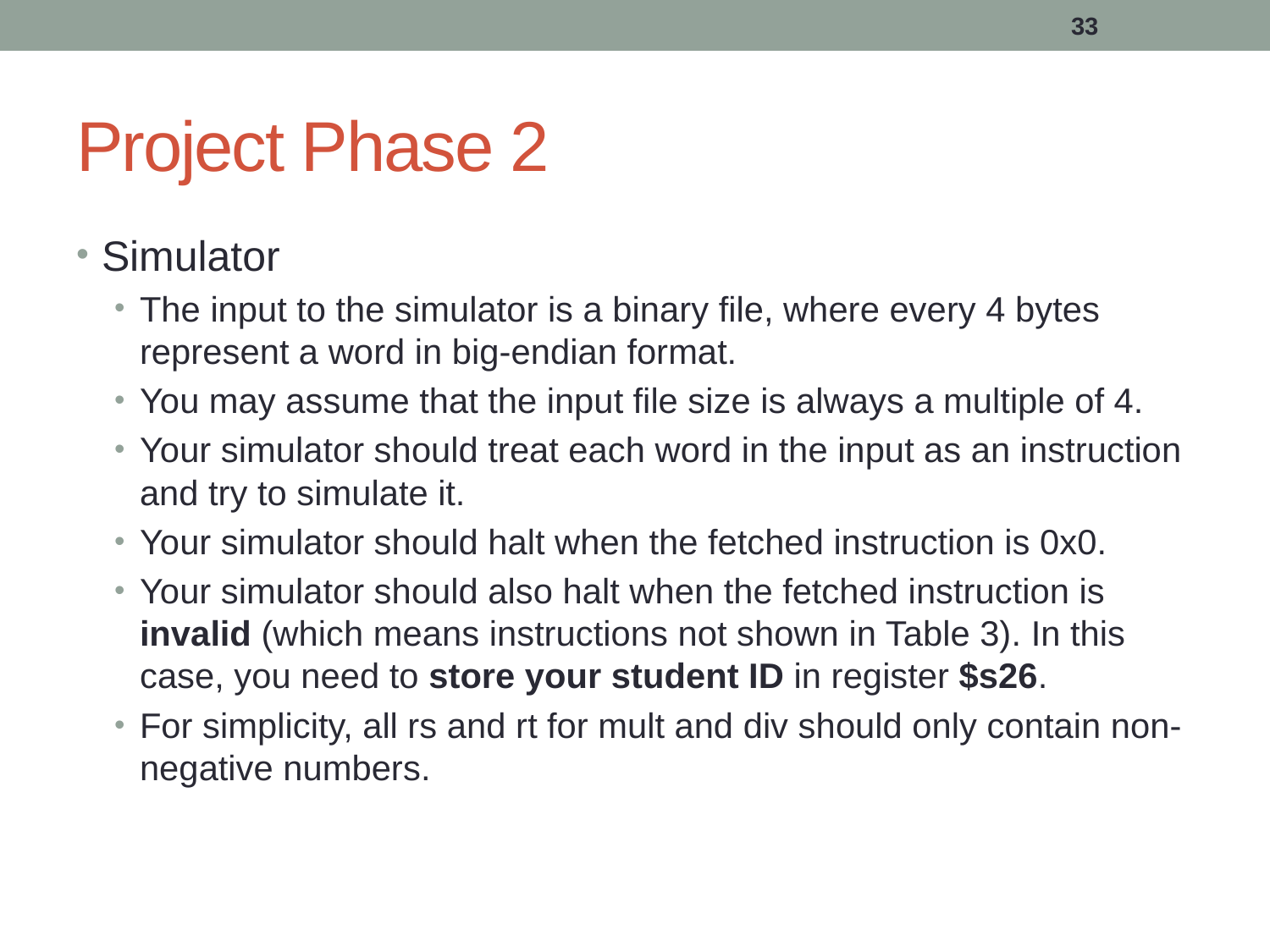

33
# Project Phase 2
Simulator
The input to the simulator is a binary file, where every 4 bytes represent a word in big-endian format.
You may assume that the input file size is always a multiple of 4.
Your simulator should treat each word in the input as an instruction and try to simulate it.
Your simulator should halt when the fetched instruction is 0x0.
Your simulator should also halt when the fetched instruction is invalid (which means instructions not shown in Table 3). In this case, you need to store your student ID in register $s26.
For simplicity, all rs and rt for mult and div should only contain non-negative numbers.